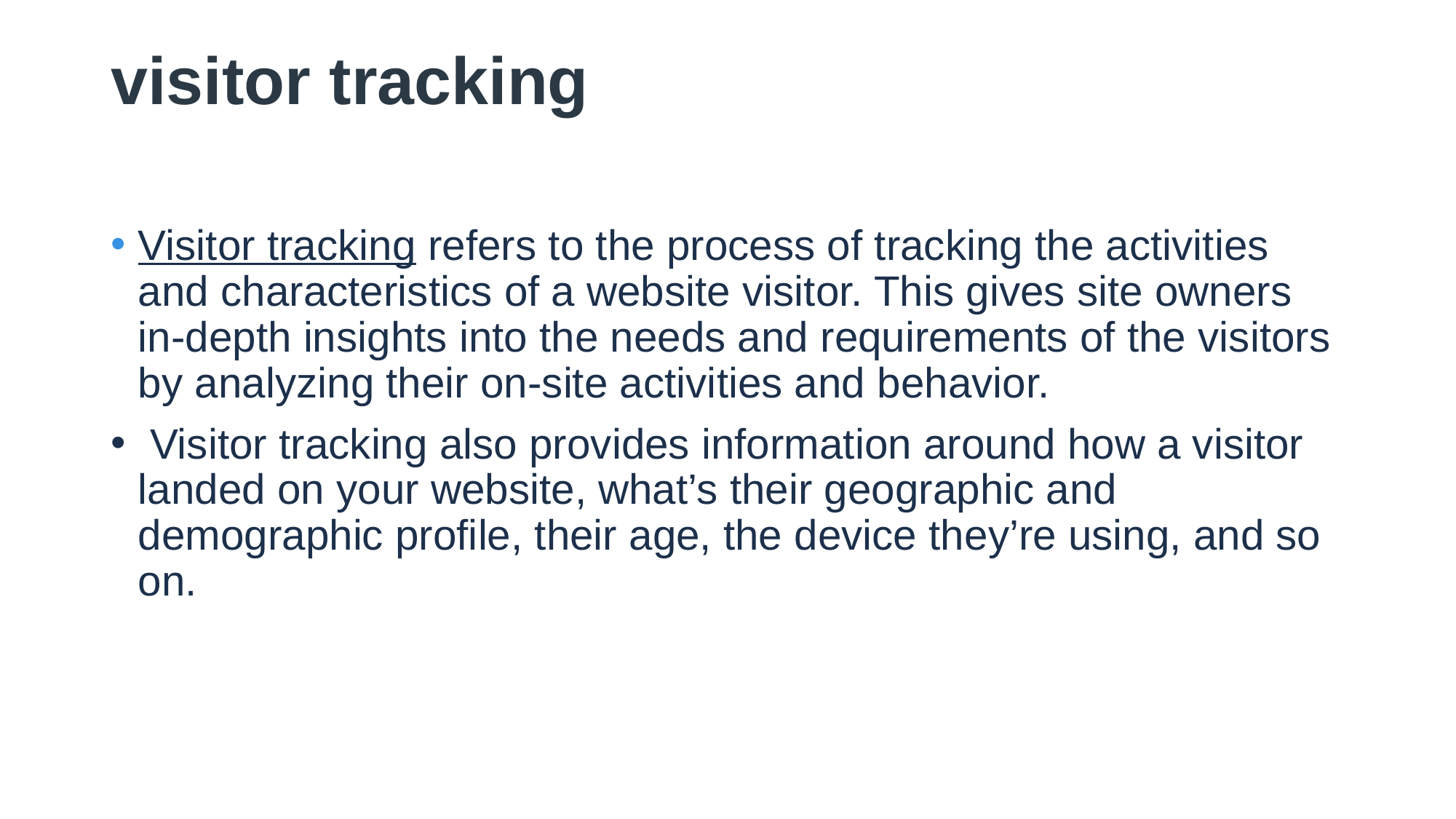

# visitor tracking
Visitor tracking refers to the process of tracking the activities and characteristics of a website visitor. This gives site owners in-depth insights into the needs and requirements of the visitors by analyzing their on-site activities and behavior.
 Visitor tracking also provides information around how a visitor landed on your website, what’s their geographic and demographic profile, their age, the device they’re using, and so on.